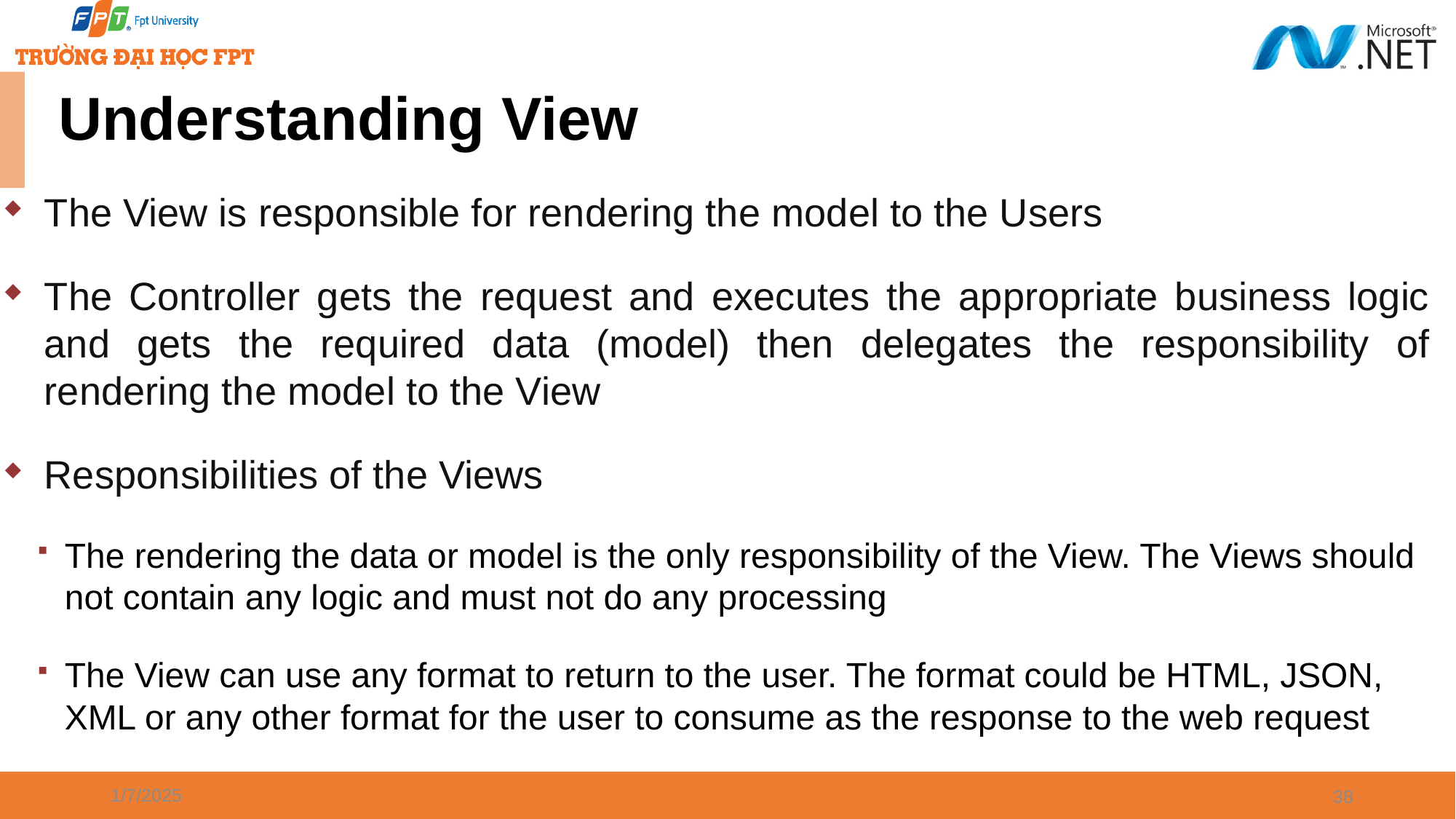

# Understanding View
The View is responsible for rendering the model to the Users
The Controller gets the request and executes the appropriate business logic and gets the required data (model) then delegates the responsibility of rendering the model to the View
Responsibilities of the Views
The rendering the data or model is the only responsibility of the View. The Views should not contain any logic and must not do any processing
The View can use any format to return to the user. The format could be HTML, JSON, XML or any other format for the user to consume as the response to the web request
1/7/2025
38